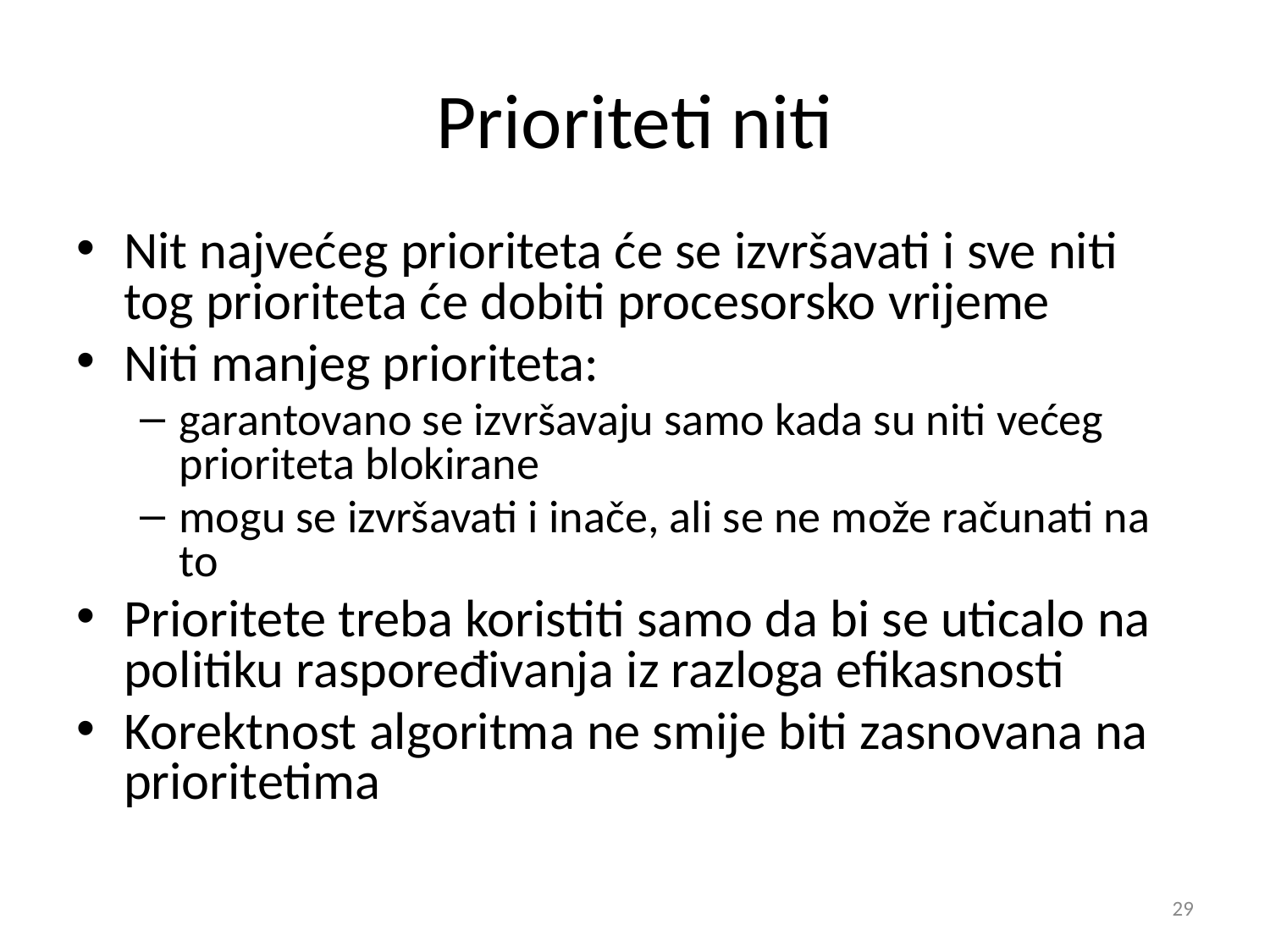

# Prioriteti niti
Nit najvećeg prioriteta će se izvršavati i sve niti tog prioriteta će dobiti procesorsko vrijeme
Niti manjeg prioriteta:
garantovano se izvršavaju samo kada su niti većeg prioriteta blokirane
mogu se izvršavati i inače, ali se ne može računati na to
Prioritete treba koristiti samo da bi se uticalo na politiku raspoređivanja iz razloga efikasnosti
Korektnost algoritma ne smije biti zasnovana na prioritetima
29